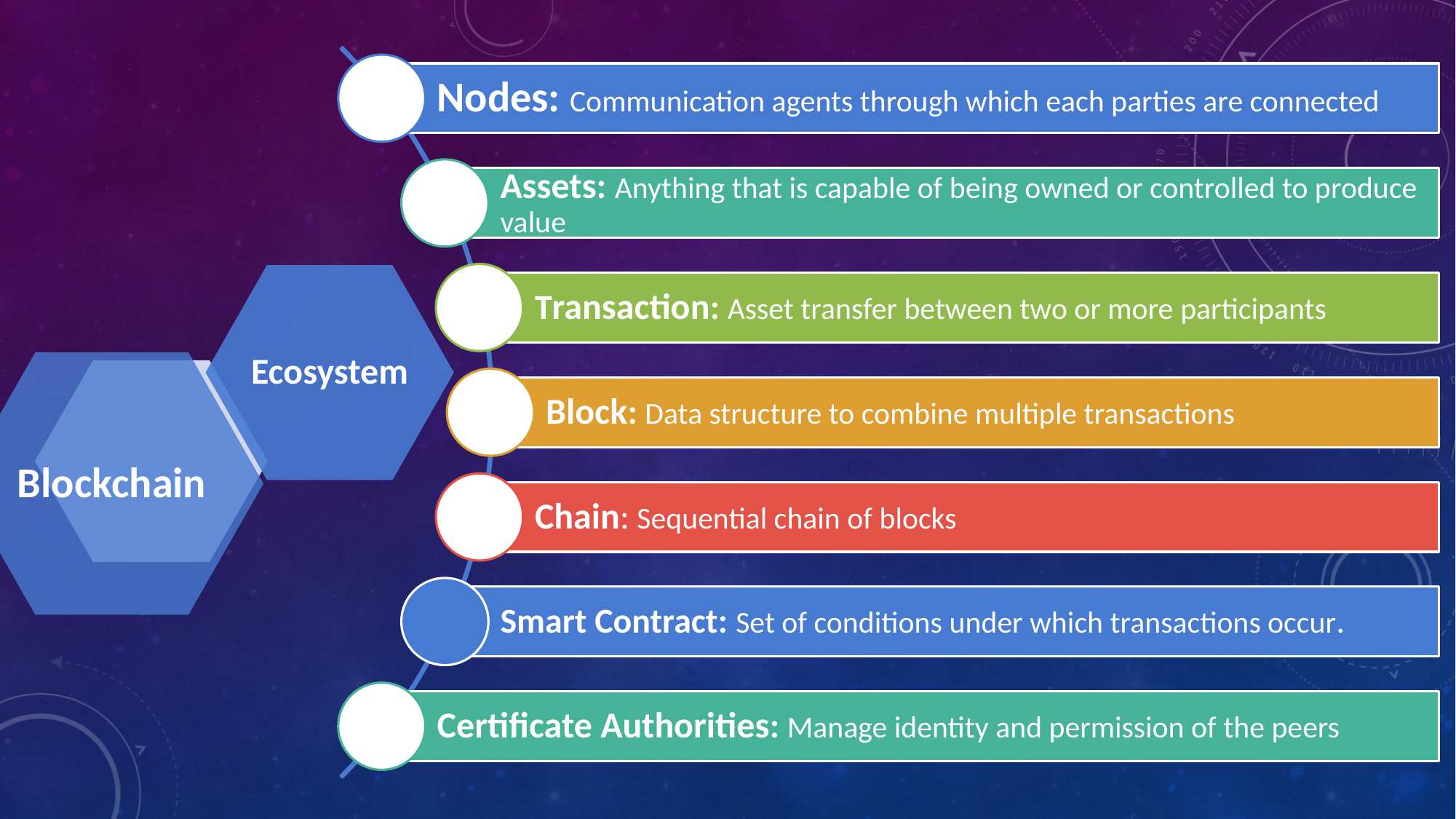

Nodes: Communication agents through which each parties are connected
Assets: Anything that is capable of being owned or controlled to produce value
Transaction: Asset transfer between two or more participants
Block: Data structure to combine multiple transactions
Chain: Sequential chain of blocks
Smart Contract: Set of conditions under which transactions occur.
Certificate Authorities: Manage identity and permission of the peers
Blockchain
Ecosystem